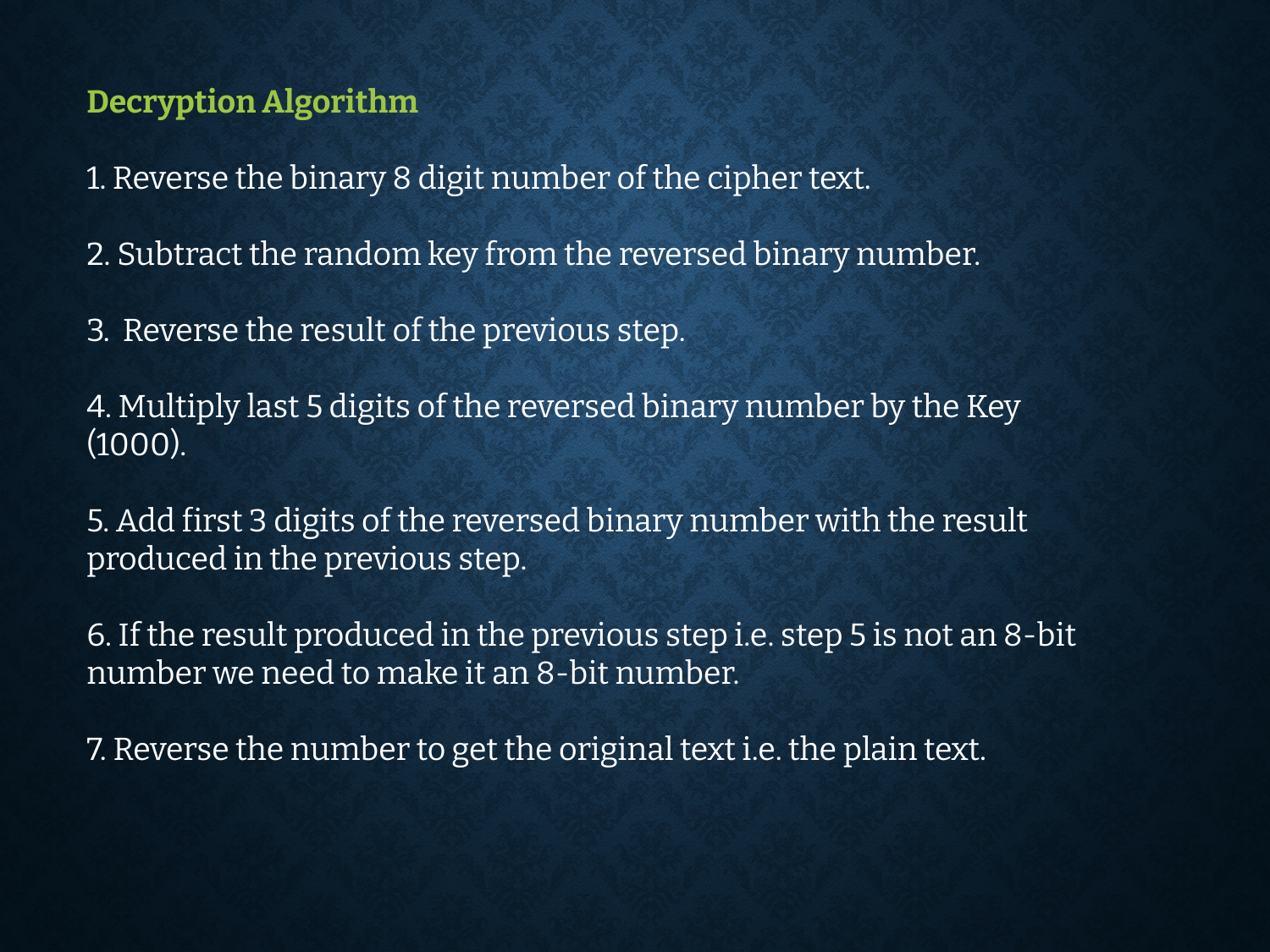

Decryption Algorithm

1. Reverse the binary 8 digit number of the cipher text.

2. Subtract the random key from the reversed binary number.

3.  Reverse the result of the previous step.

4. Multiply last 5 digits of the reversed binary number by the Key (1000).

5. Add first 3 digits of the reversed binary number with the result produced in the previous step.

6. If the result produced in the previous step i.e. step 5 is not an 8-bit number we need to make it an 8-bit number.

7. Reverse the number to get the original text i.e. the plain text.